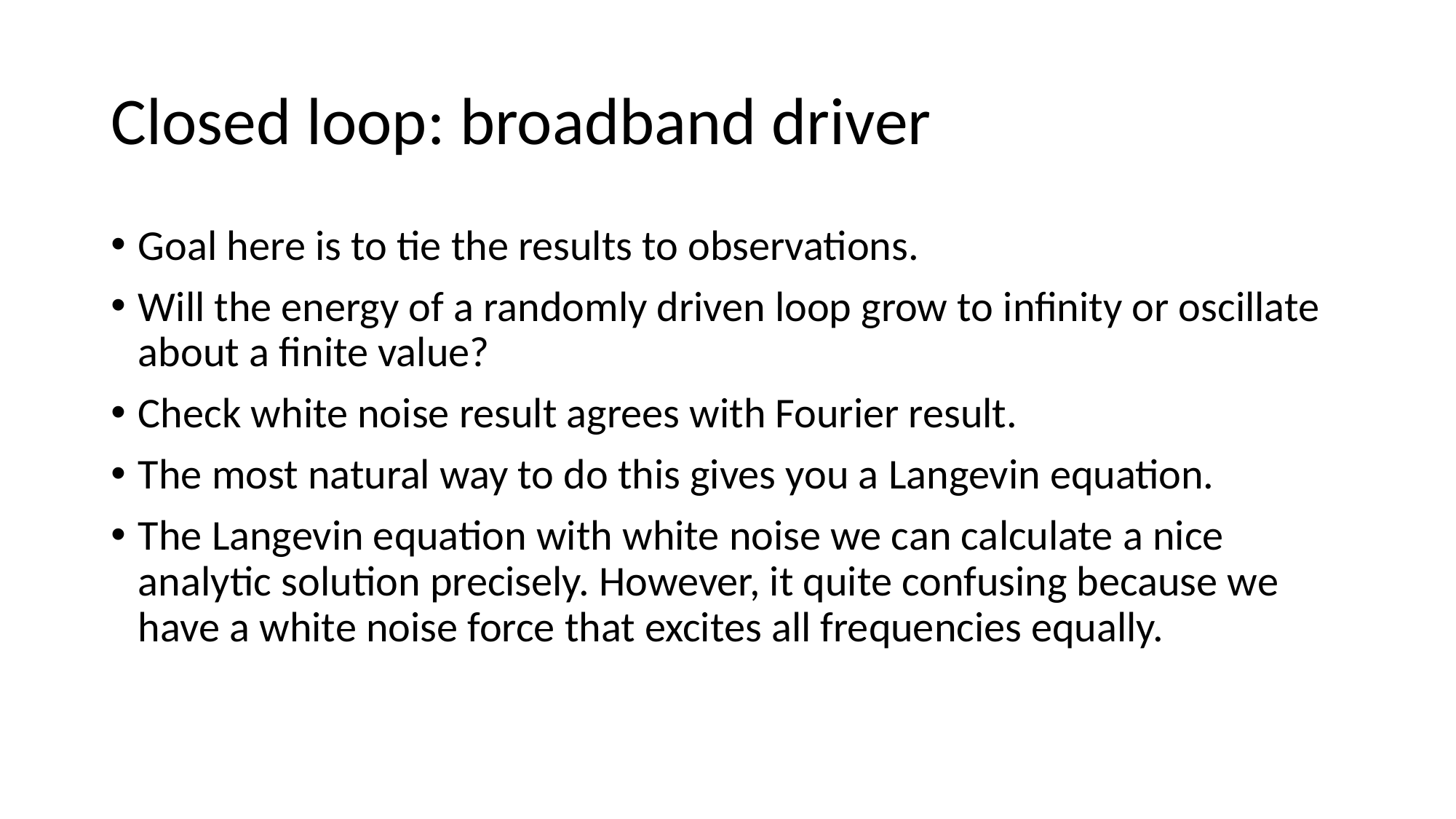

# Closed loop: broadband driver
Goal here is to tie the results to observations.
Will the energy of a randomly driven loop grow to infinity or oscillate about a finite value?
Check white noise result agrees with Fourier result.
The most natural way to do this gives you a Langevin equation.
The Langevin equation with white noise we can calculate a nice analytic solution precisely. However, it quite confusing because we have a white noise force that excites all frequencies equally.